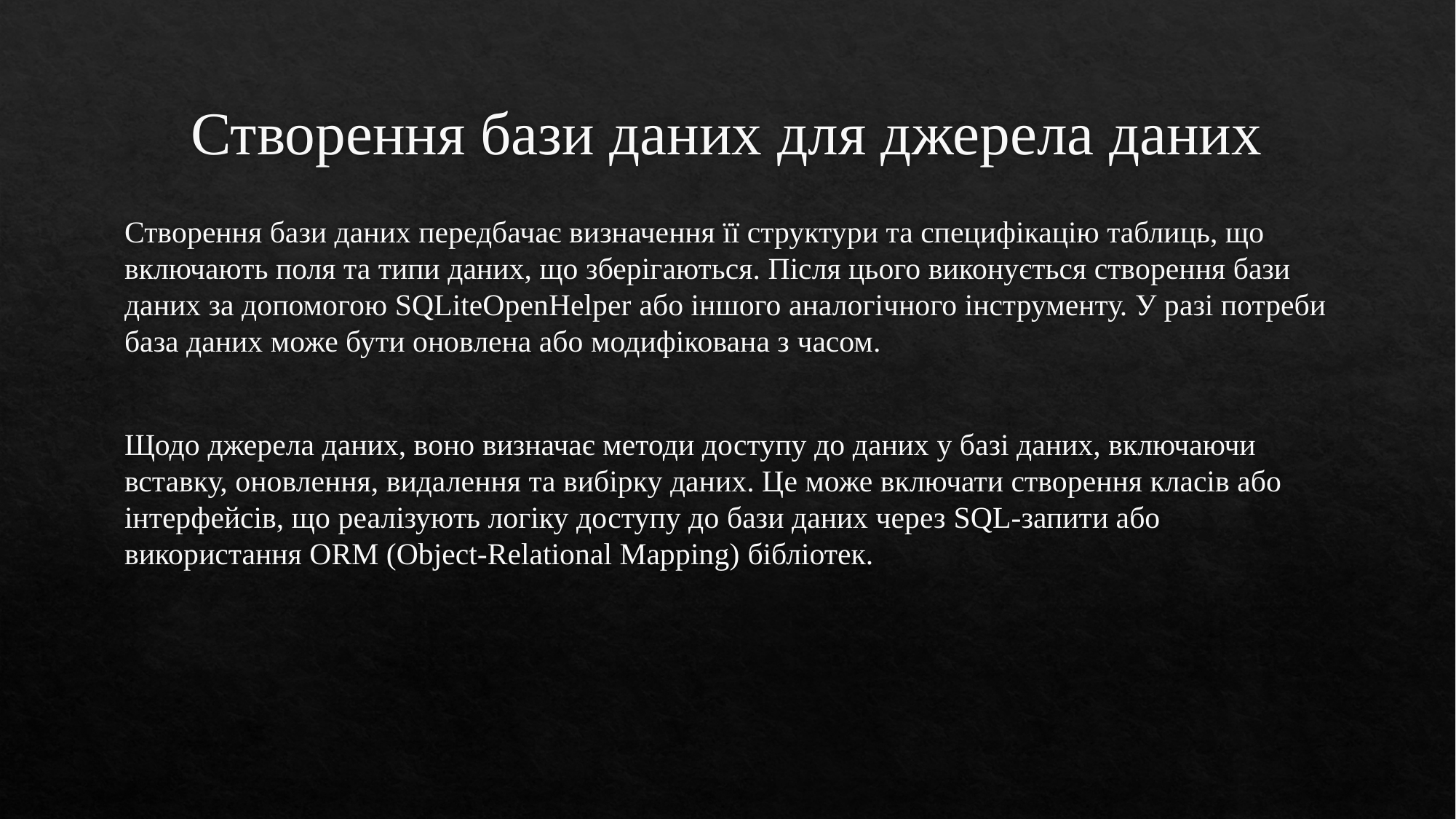

# Створення бази даних для джерела даних
Створення бази даних передбачає визначення її структури та специфікацію таблиць, що включають поля та типи даних, що зберігаються. Після цього виконується створення бази даних за допомогою SQLiteOpenHelper або іншого аналогічного інструменту. У разі потреби база даних може бути оновлена або модифікована з часом.

Щодо джерела даних, воно визначає методи доступу до даних у базі даних, включаючи вставку, оновлення, видалення та вибірку даних. Це може включати створення класів або інтерфейсів, що реалізують логіку доступу до бази даних через SQL-запити або використання ORM (Object-Relational Mapping) бібліотек.